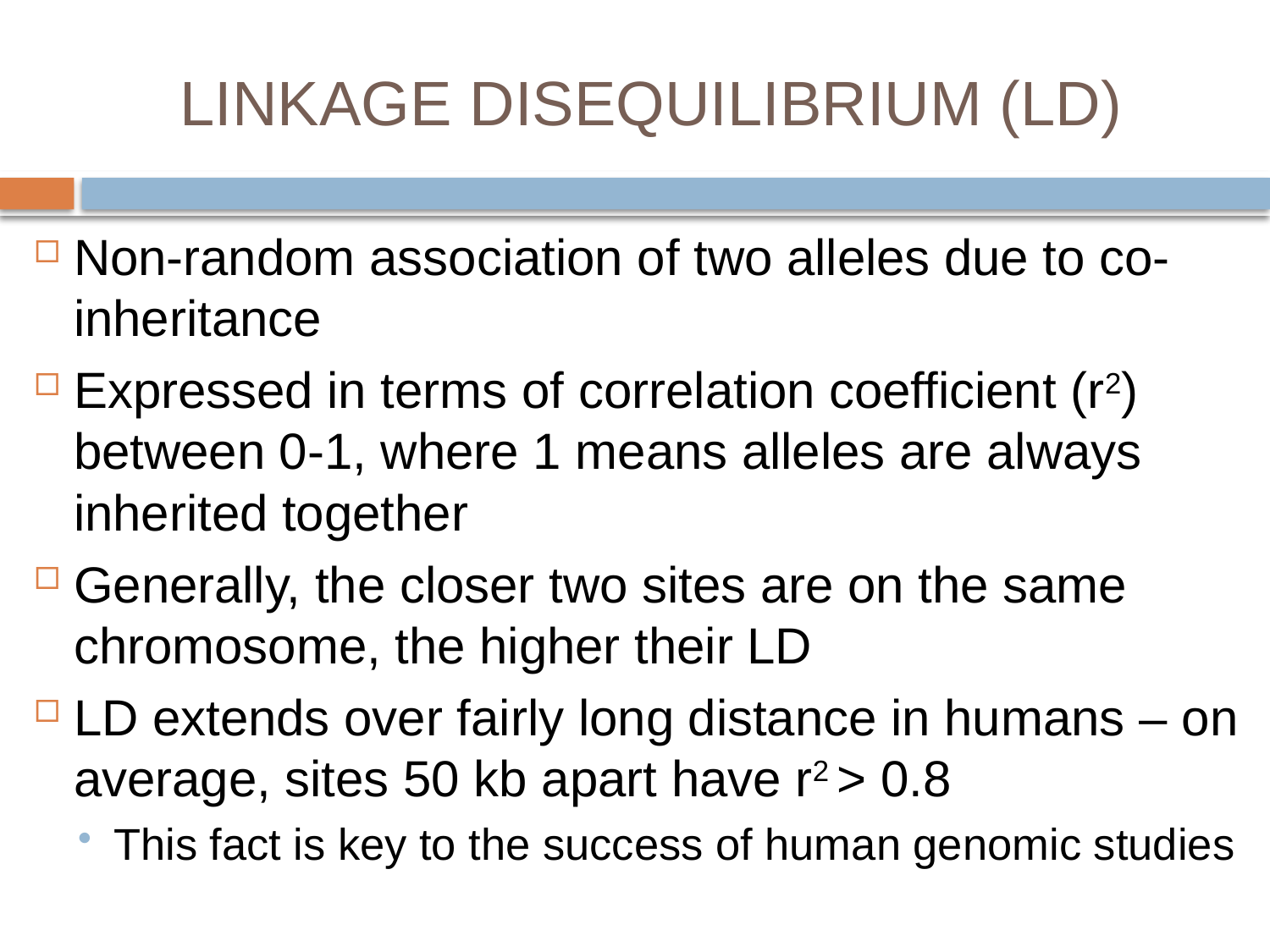

# LINKAGE DISEQUILIBRIUM (LD)
Non-random association of two alleles due to co-inheritance
Expressed in terms of correlation coefficient (r2) between 0-1, where 1 means alleles are always inherited together
Generally, the closer two sites are on the same chromosome, the higher their LD
LD extends over fairly long distance in humans – on average, sites 50 kb apart have r2 > 0.8
This fact is key to the success of human genomic studies